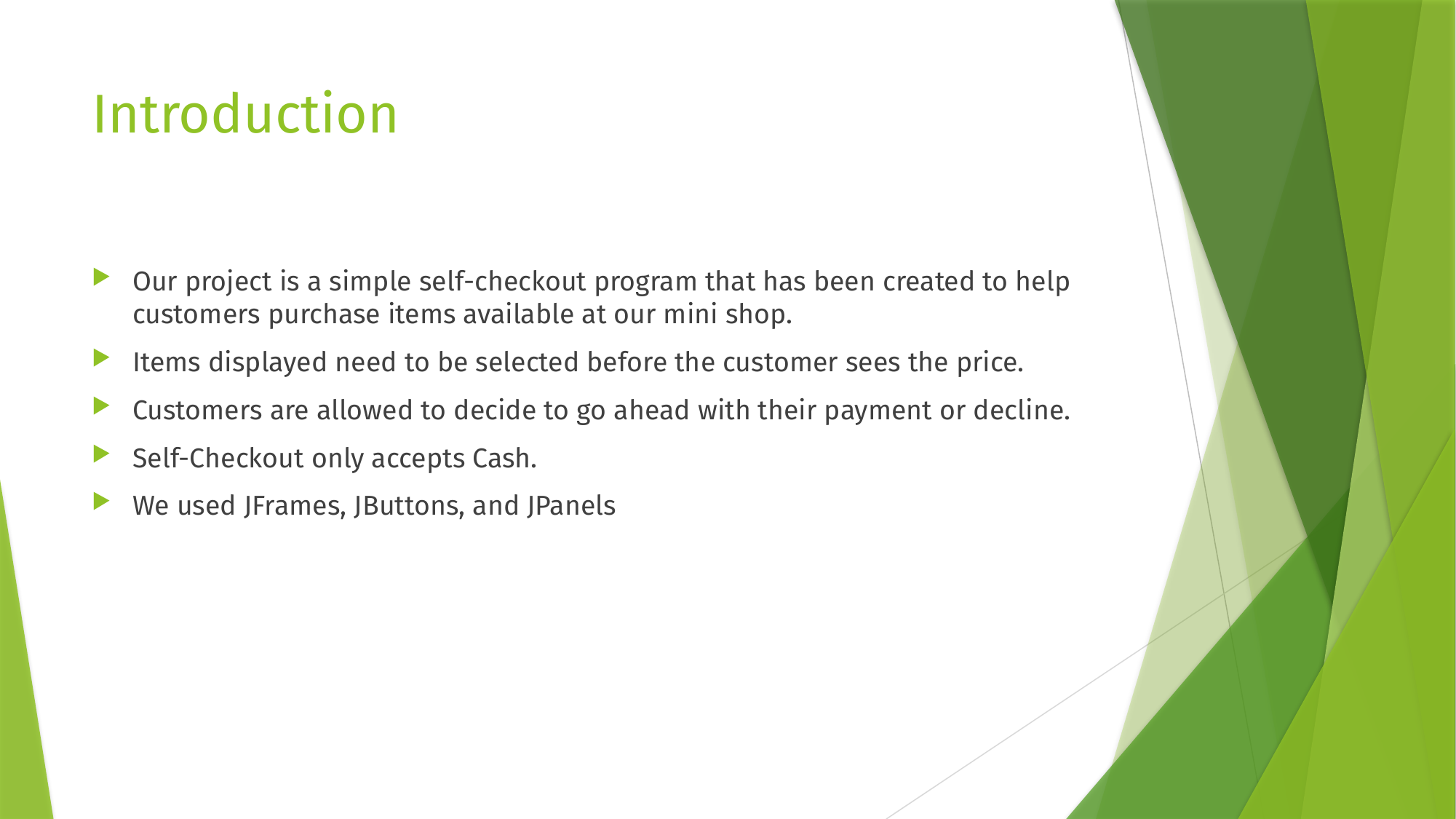

# Introduction
Our project is a simple self-checkout program that has been created to help customers purchase items available at our mini shop.
Items displayed need to be selected before the customer sees the price.
Customers are allowed to decide to go ahead with their payment or decline.
Self-Checkout only accepts Cash.
We used JFrames, JButtons, and JPanels